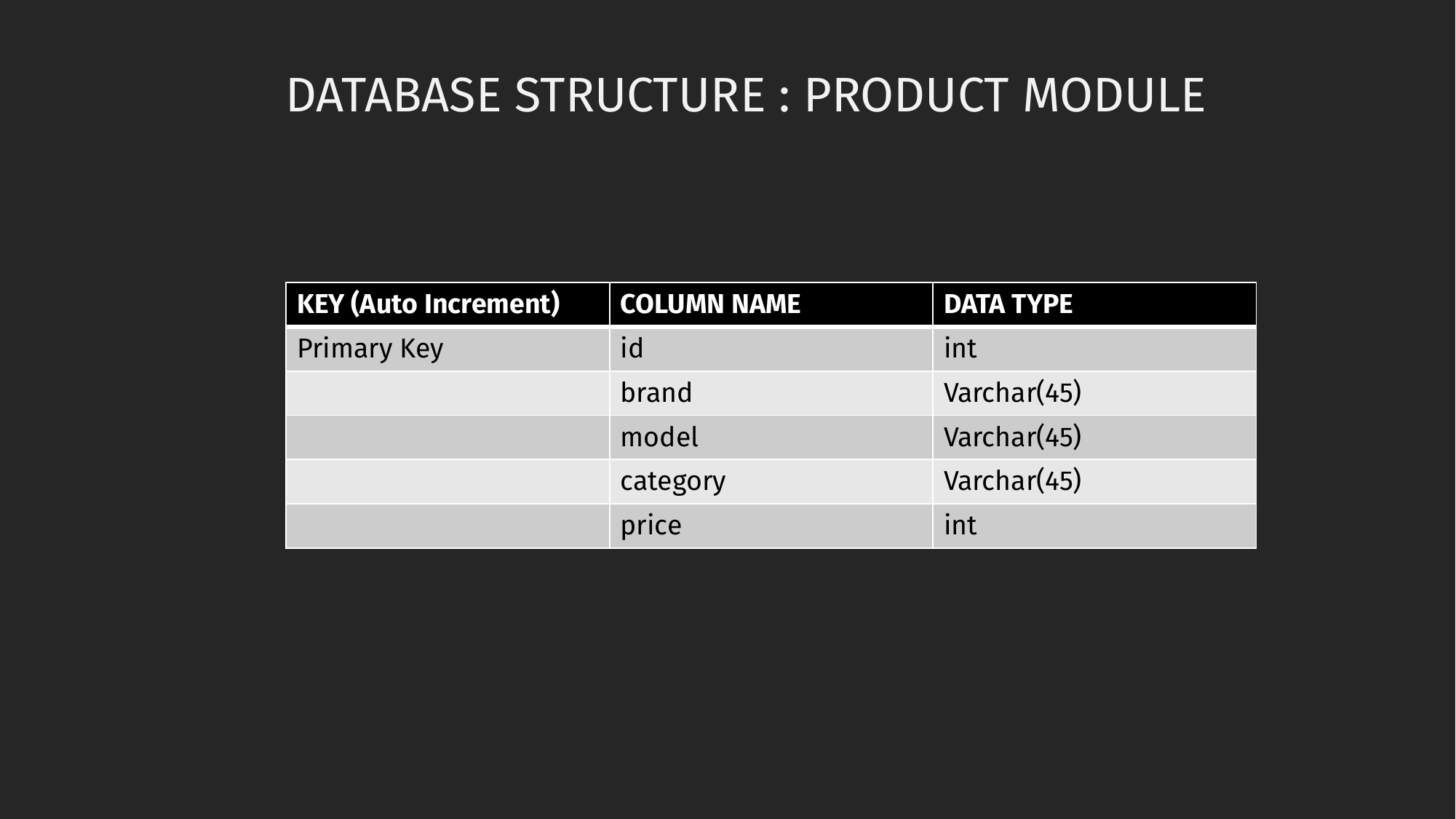

DATABASE STRUCTURE : PRODUCT MODULE
| KEY (Auto Increment) | COLUMN NAME | DATA TYPE |
| --- | --- | --- |
| Primary Key | id | int |
|  | brand | Varchar(45) |
|  | model | Varchar(45) |
|  | category | Varchar(45) |
|  | price | int |